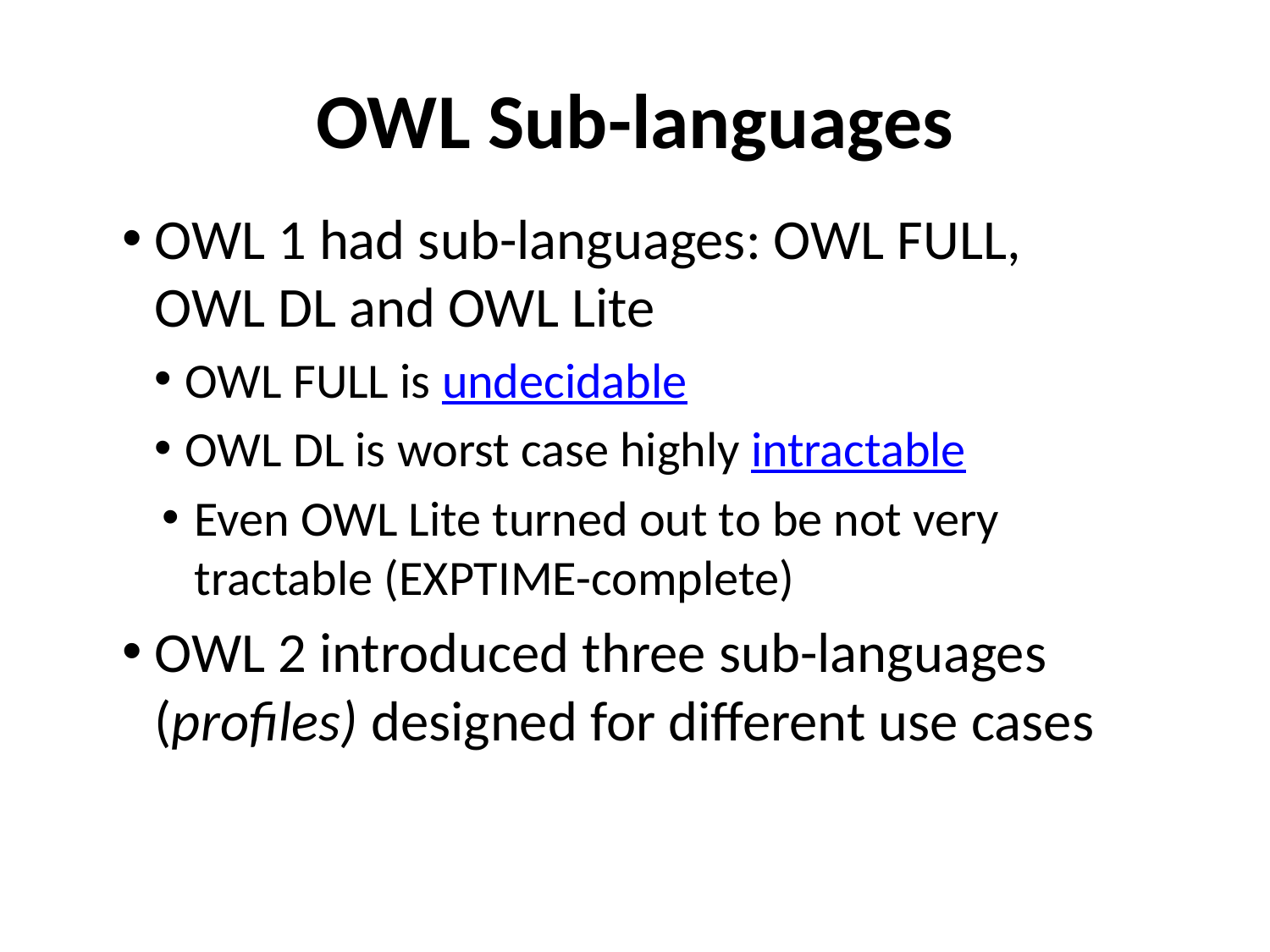

# OWL Sub-languages
OWL 1 had sub-languages: OWL FULL, OWL DL and OWL Lite
OWL FULL is undecidable
OWL DL is worst case highly intractable
Even OWL Lite turned out to be not very tractable (EXPTIME-complete)
OWL 2 introduced three sub-languages (profiles) designed for different use cases